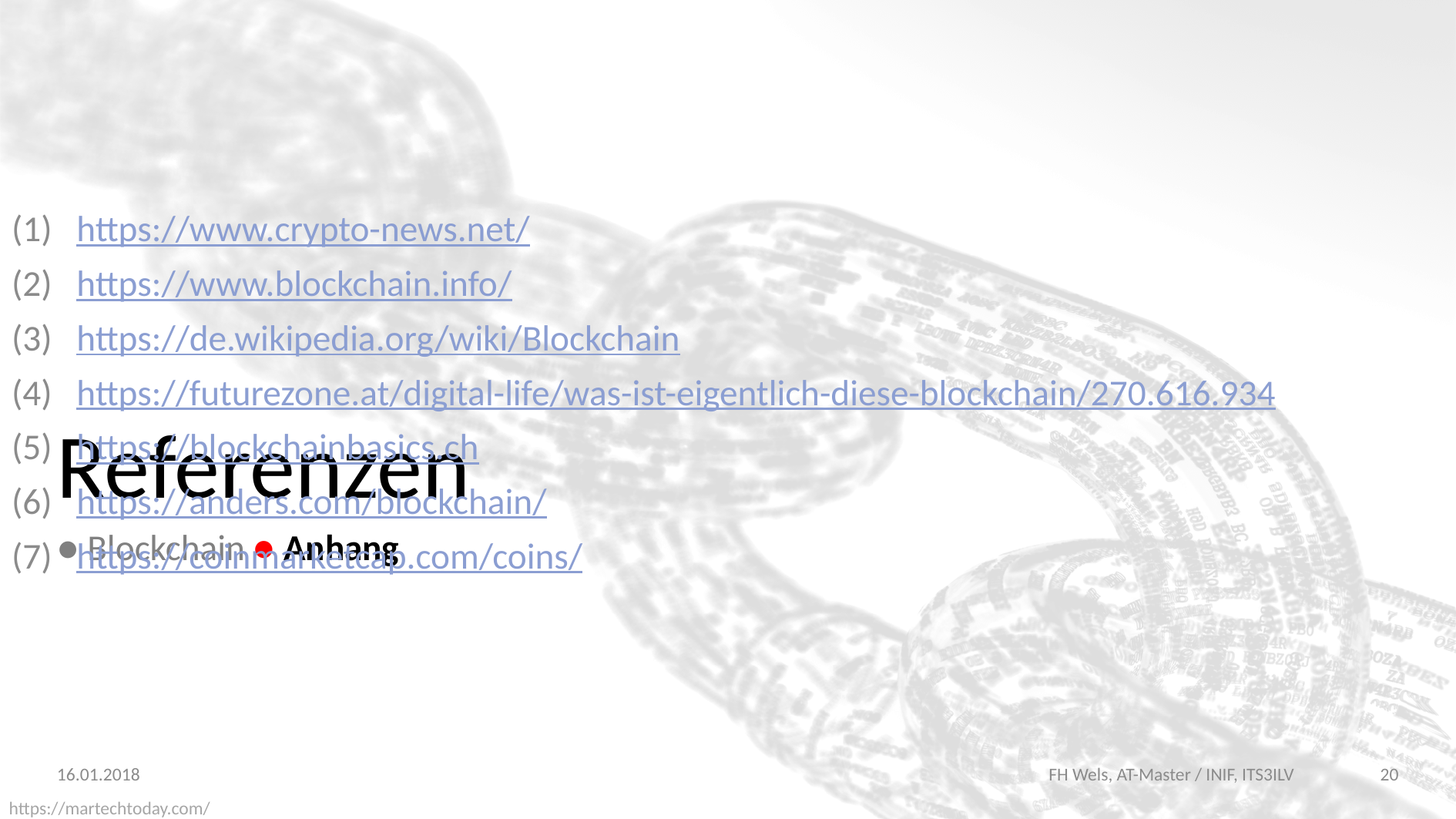

# Referenzen
https://www.crypto-news.net/
https://www.blockchain.info/
https://de.wikipedia.org/wiki/Blockchain
https://futurezone.at/digital-life/was-ist-eigentlich-diese-blockchain/270.616.934
https://blockchainbasics.ch
https://anders.com/blockchain/
https://coinmarketcap.com/coins/

● Blockchain ● Anhang
16.01.2018
FH Wels, AT-Master / INIF, ITS3ILV
20